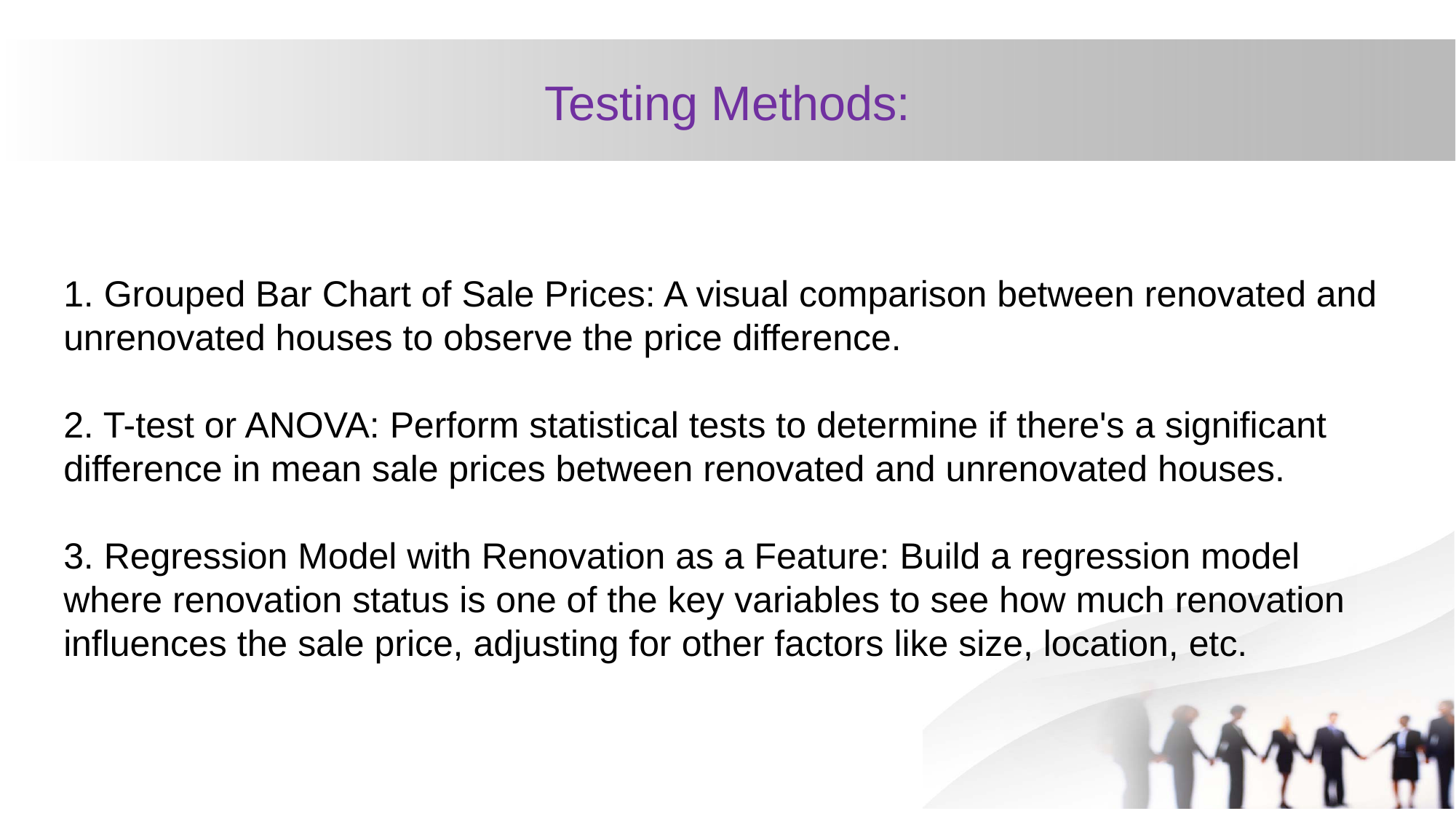

# Testing Methods:

1. Grouped Bar Chart of Sale Prices: A visual comparison between renovated and unrenovated houses to observe the price difference.

2. T-test or ANOVA: Perform statistical tests to determine if there's a significant difference in mean sale prices between renovated and unrenovated houses.

3. Regression Model with Renovation as a Feature: Build a regression model where renovation status is one of the key variables to see how much renovation influences the sale price, adjusting for other factors like size, location, etc.